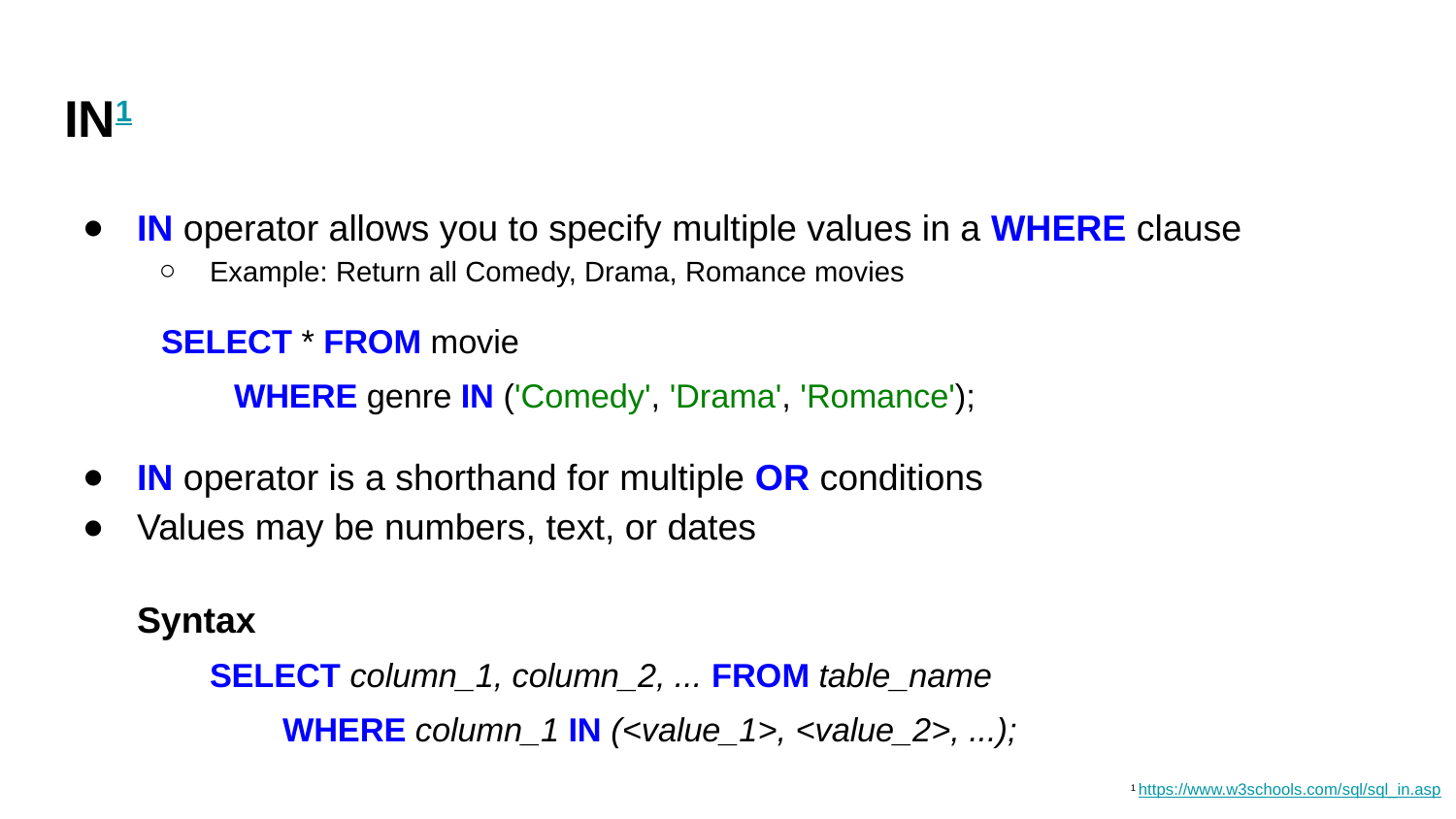

# IN1
IN operator allows you to specify multiple values in a WHERE clause
Example: Return all Comedy, Drama, Romance movies
SELECT * FROM movie
WHERE genre IN ('Comedy', 'Drama', 'Romance');
IN operator is a shorthand for multiple OR conditions
Values may be numbers, text, or dates
Syntax
SELECT column_1, column_2, ... FROM table_name
WHERE column_1 IN (<value_1>, <value_2>, ...);
1 https://www.w3schools.com/sql/sql_in.asp